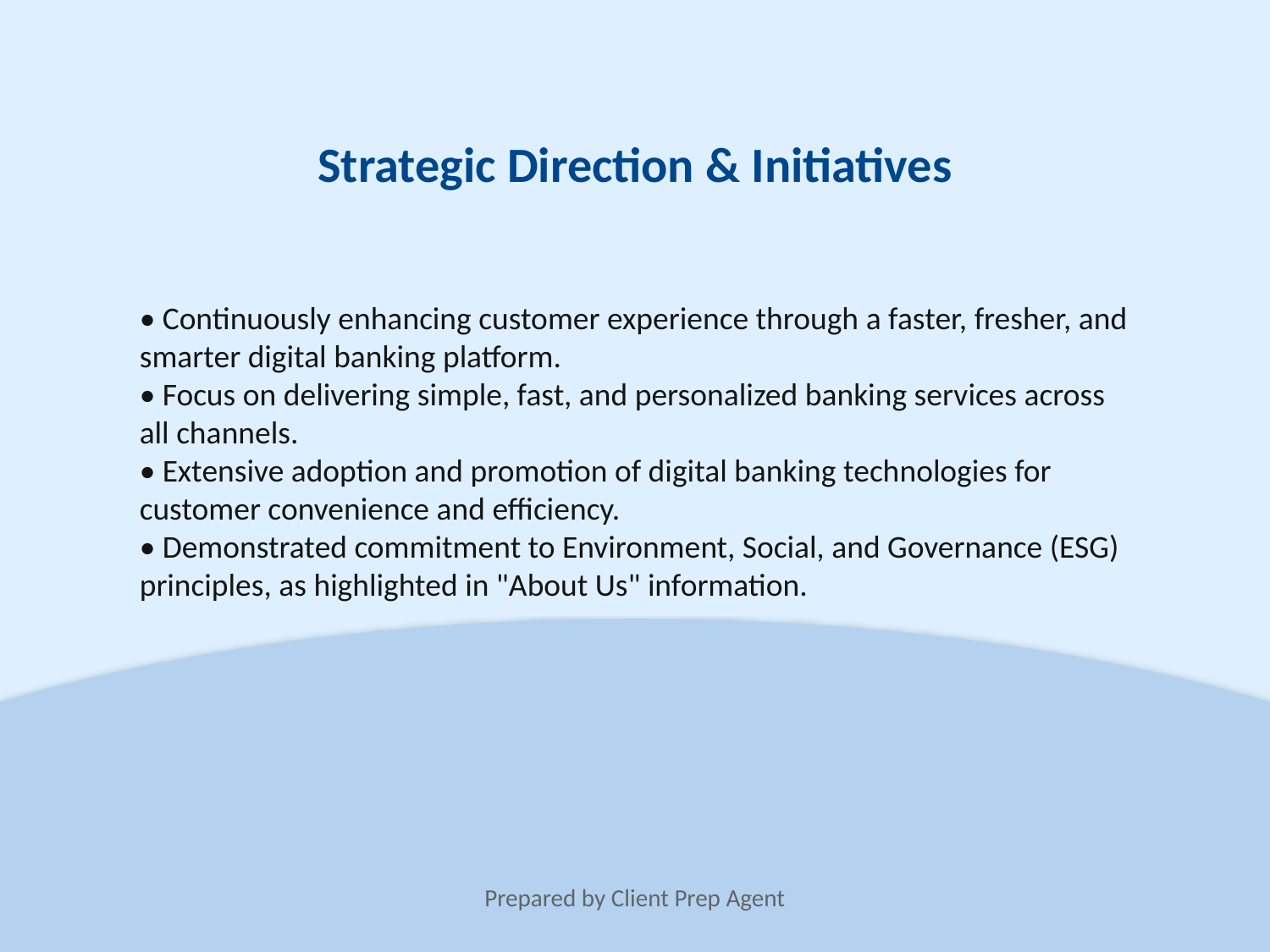

Strategic Direction & Initiatives

• Continuously enhancing customer experience through a faster, fresher, and smarter digital banking platform.
• Focus on delivering simple, fast, and personalized banking services across all channels.
• Extensive adoption and promotion of digital banking technologies for customer convenience and efficiency.
• Demonstrated commitment to Environment, Social, and Governance (ESG) principles, as highlighted in "About Us" information.

Prepared by Client Prep Agent